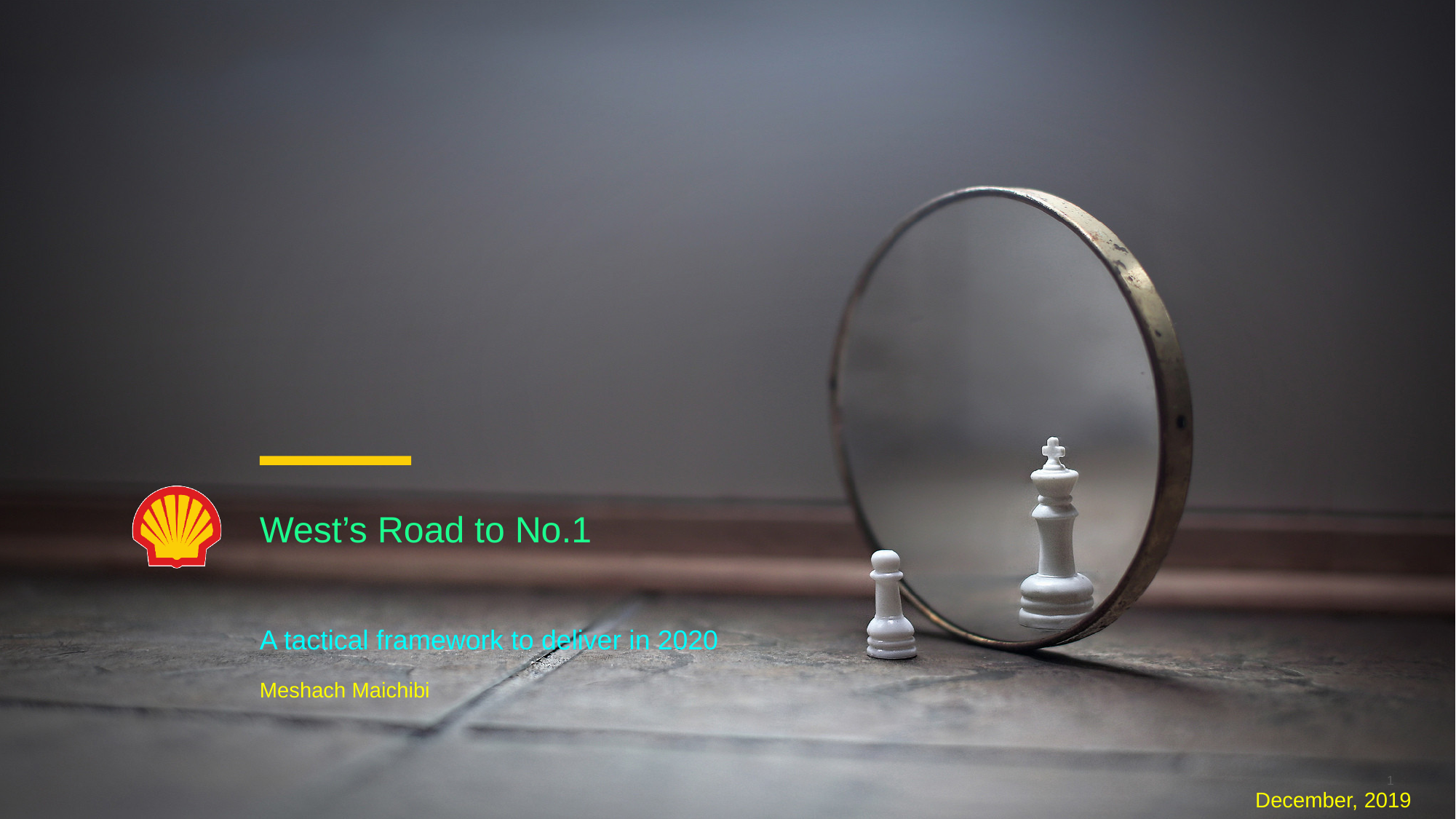

# West’s Road to No.1
A tactical framework to deliver in 2020
Meshach Maichibi
1
December, 2019